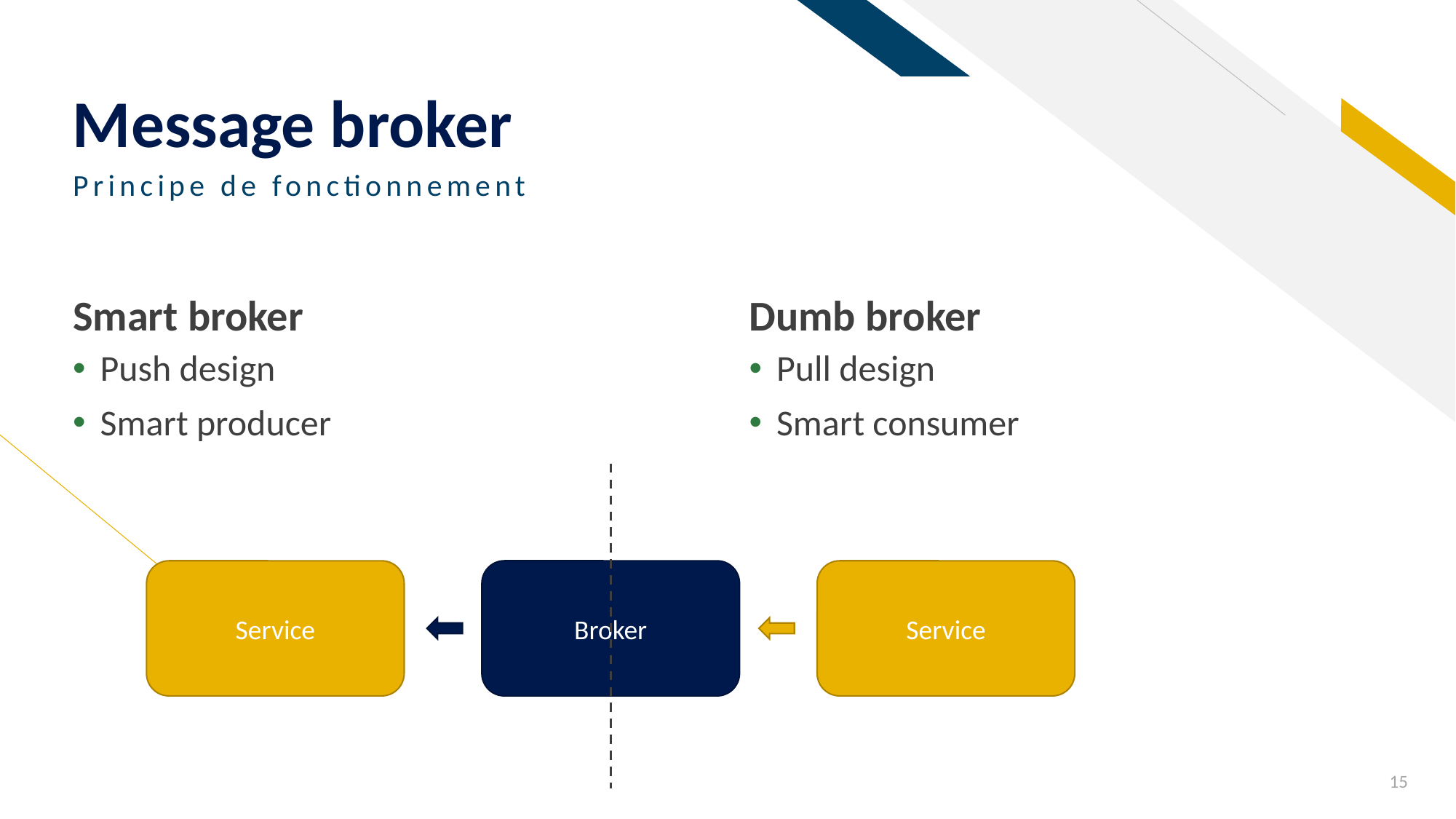

# Message broker
Principe de fonctionnement
Smart broker
Dumb broker
Push design
Smart producer
Pull design
Smart consumer
Service
Service
Broker

15